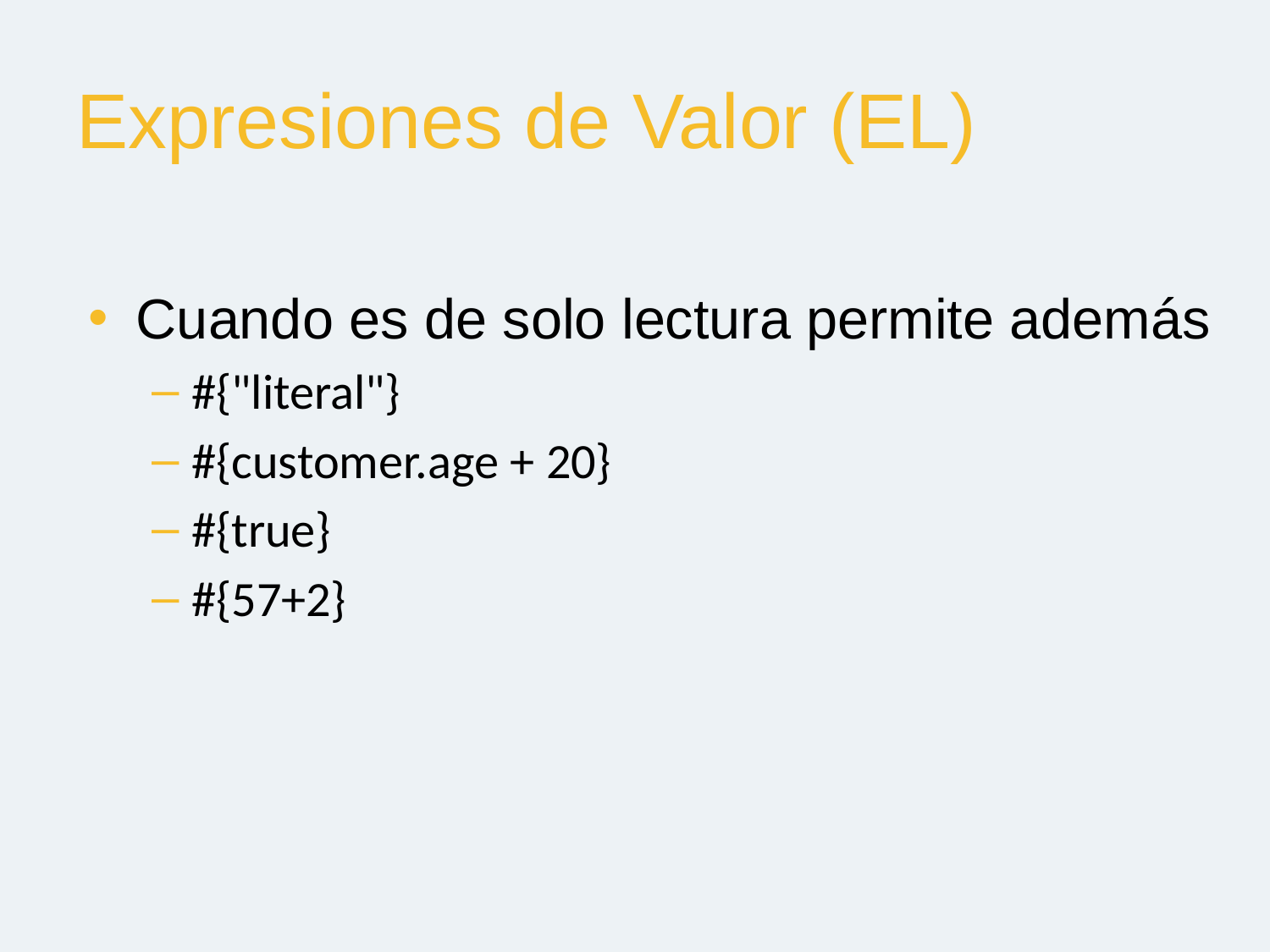

# Expresiones de Valor (EL)
Cuando es de solo lectura permite además
#{"literal"}
#{customer.age + 20}
#{true}
#{57+2}